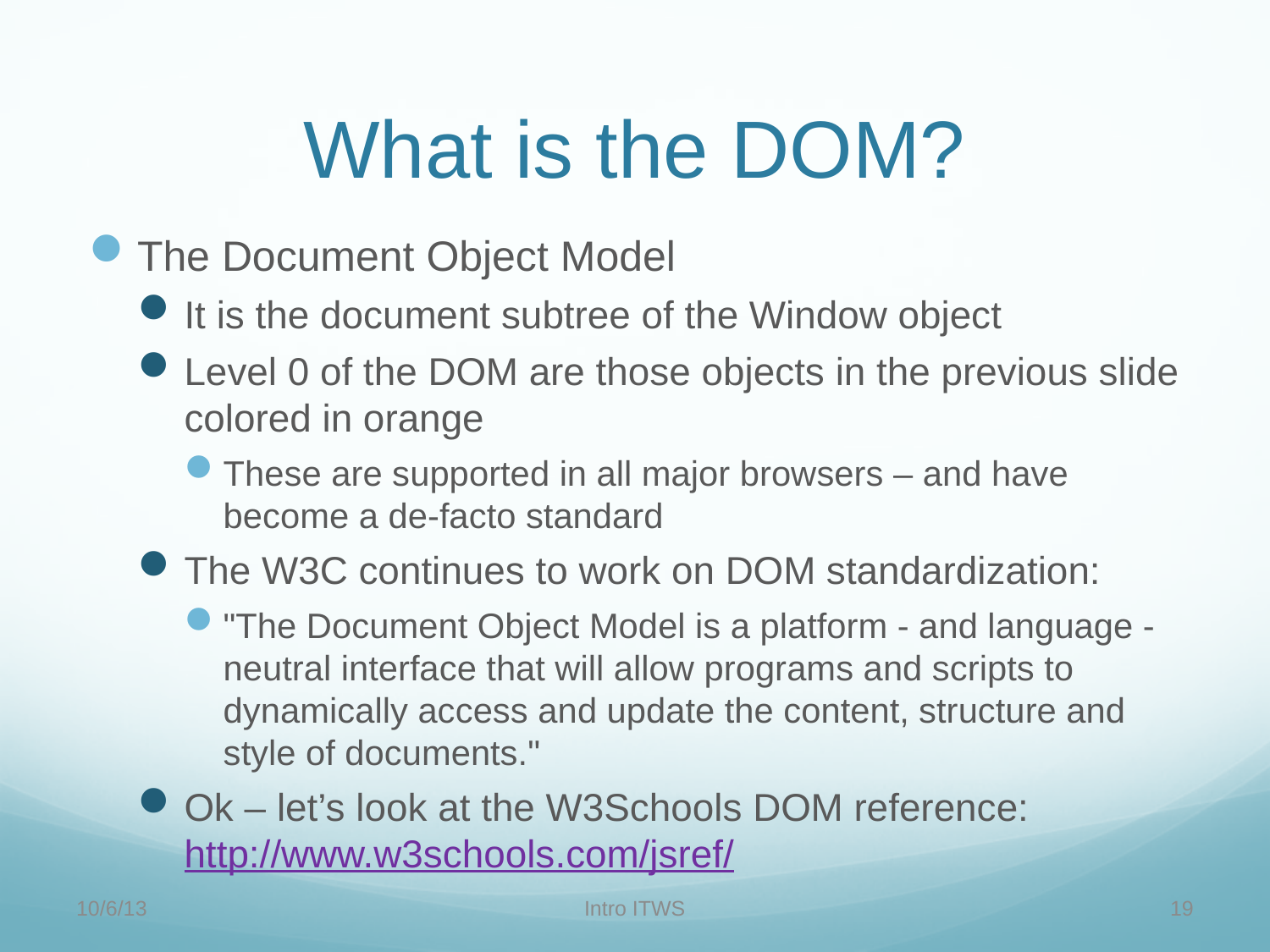

# What is the DOM?
The Document Object Model
It is the document subtree of the Window object
Level 0 of the DOM are those objects in the previous slide colored in orange
These are supported in all major browsers – and have become a de-facto standard
The W3C continues to work on DOM standardization:
"The Document Object Model is a platform - and language -neutral interface that will allow programs and scripts to dynamically access and update the content, structure and style of documents."
Ok – let’s look at the W3Schools DOM reference:
http://www.w3schools.com/jsref/
10/6/13
Intro ITWS
19